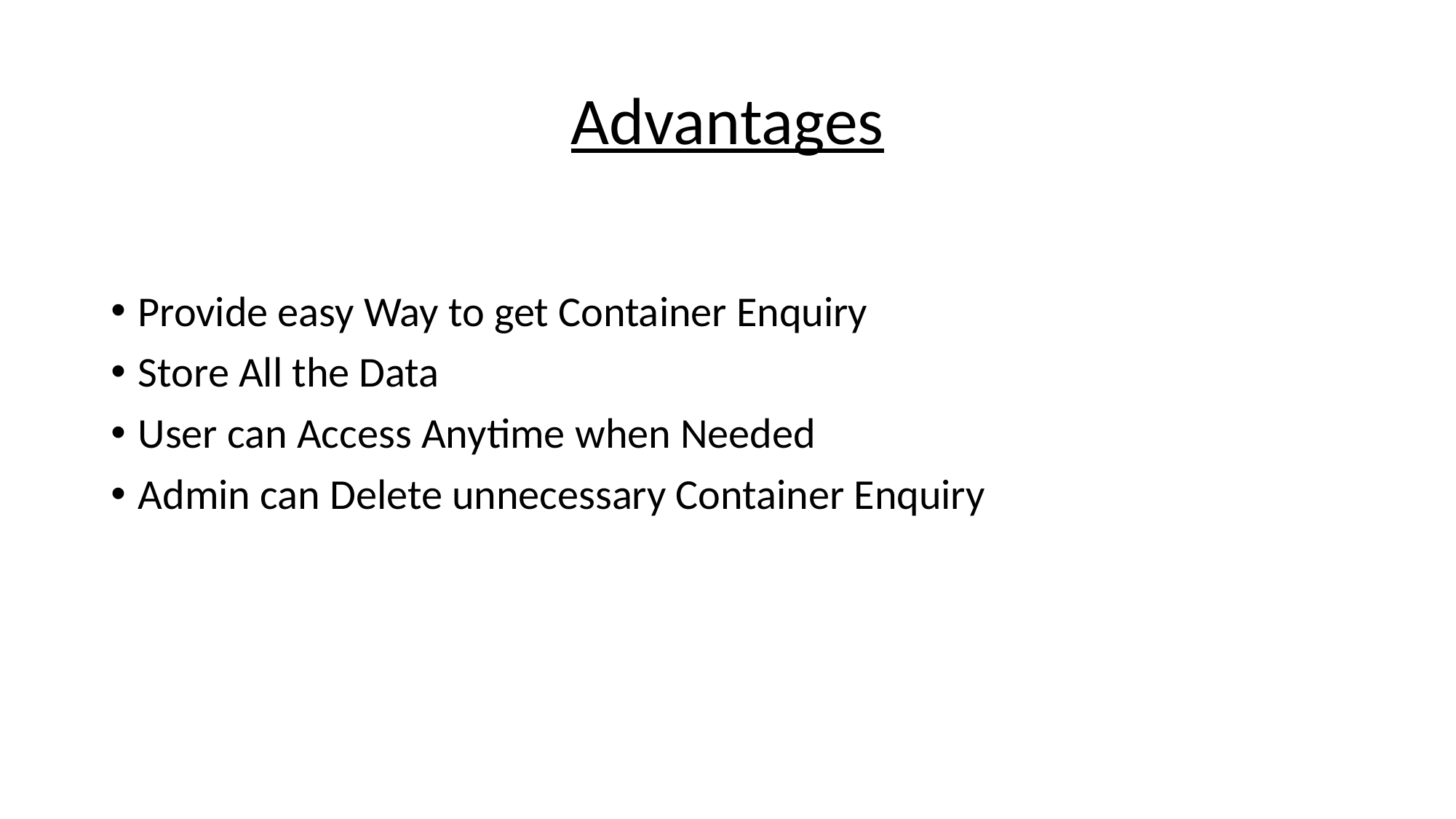

# Advantages

Provide easy Way to get Container Enquiry
Store All the Data
User can Access Anytime when Needed
Admin can Delete unnecessary Container Enquiry